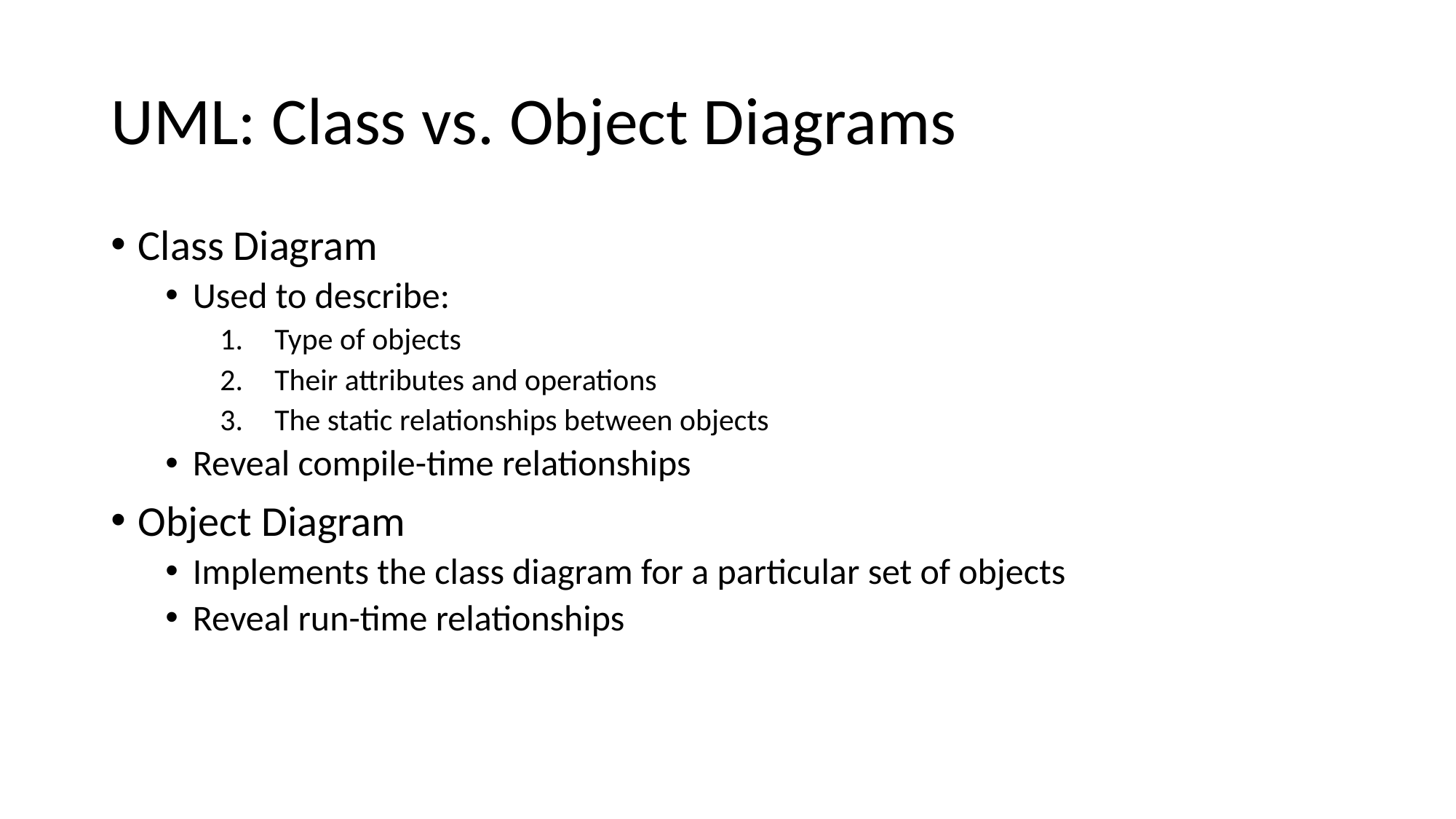

# UML: Class vs. Object Diagrams
Class Diagram
Used to describe:
Type of objects
Their attributes and operations
The static relationships between objects
Reveal compile-time relationships
Object Diagram
Implements the class diagram for a particular set of objects
Reveal run-time relationships